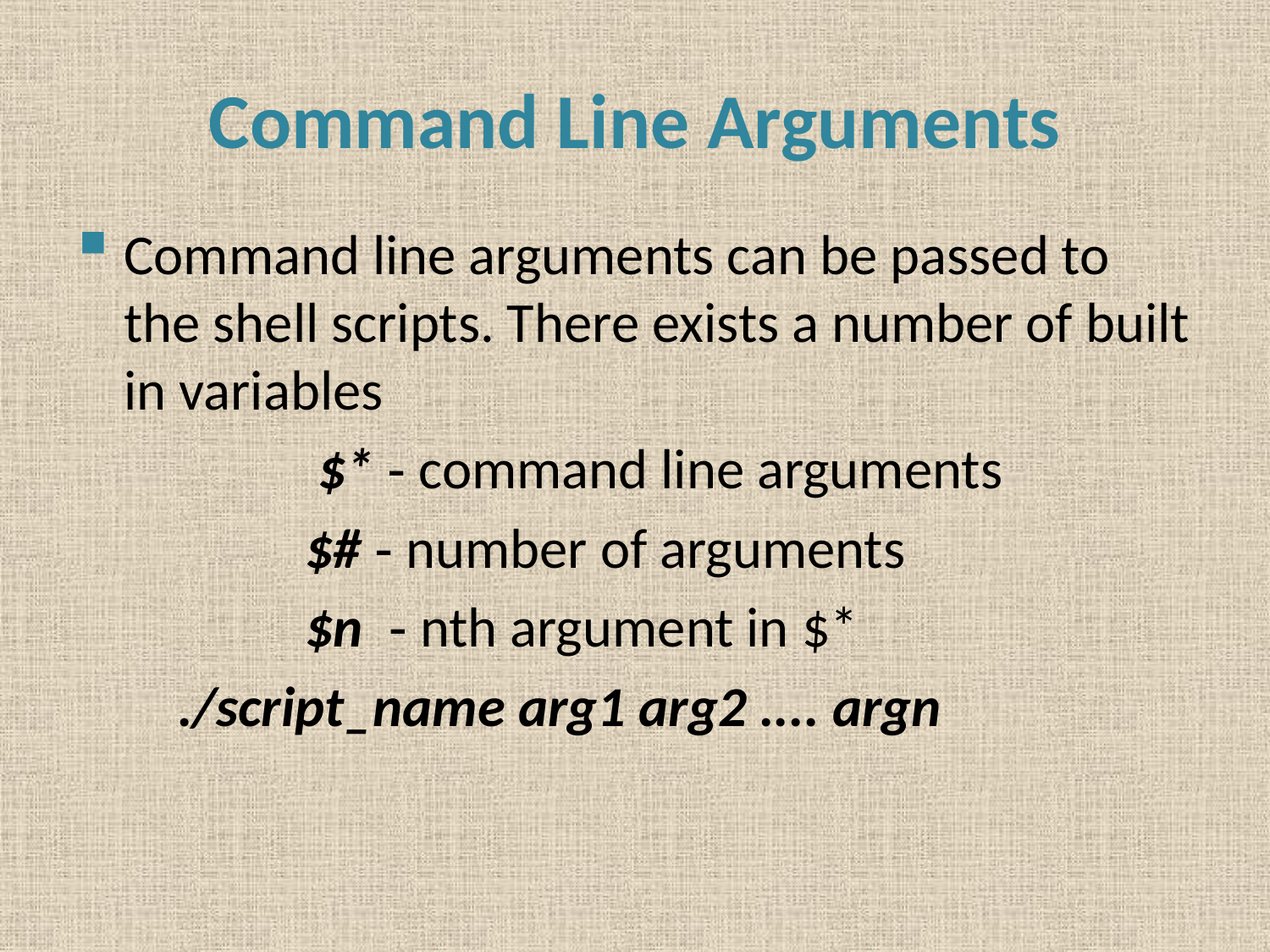

# Command Line Arguments
Command line arguments can be passed to the shell scripts. There exists a number of built in variables
                   $* ‐ command line arguments
                  $# ‐ number of arguments
                  $n  ‐ nth argument in $*
        ./script_name arg1 arg2 .... argn